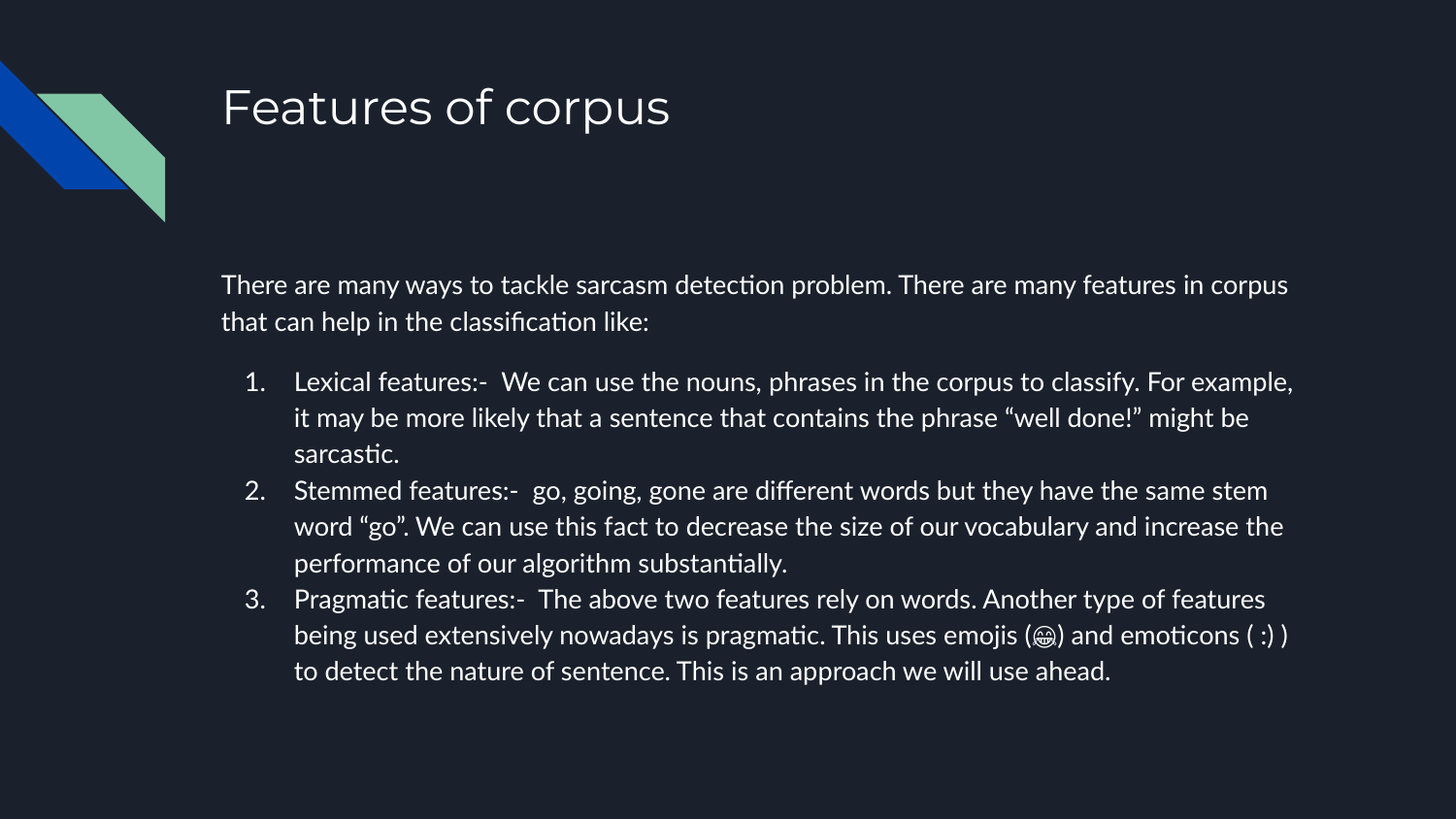

# Features of corpus
There are many ways to tackle sarcasm detection problem. There are many features in corpus that can help in the classification like:
Lexical features:-  We can use the nouns, phrases in the corpus to classify. For example, it may be more likely that a sentence that contains the phrase “well done!” might be sarcastic.
Stemmed features:-  go, going, gone are different words but they have the same stem word “go”. We can use this fact to decrease the size of our vocabulary and increase the performance of our algorithm substantially.
Pragmatic features:-  The above two features rely on words. Another type of features being used extensively nowadays is pragmatic. This uses emojis (😂) and emoticons ( :) ) to detect the nature of sentence. This is an approach we will use ahead.